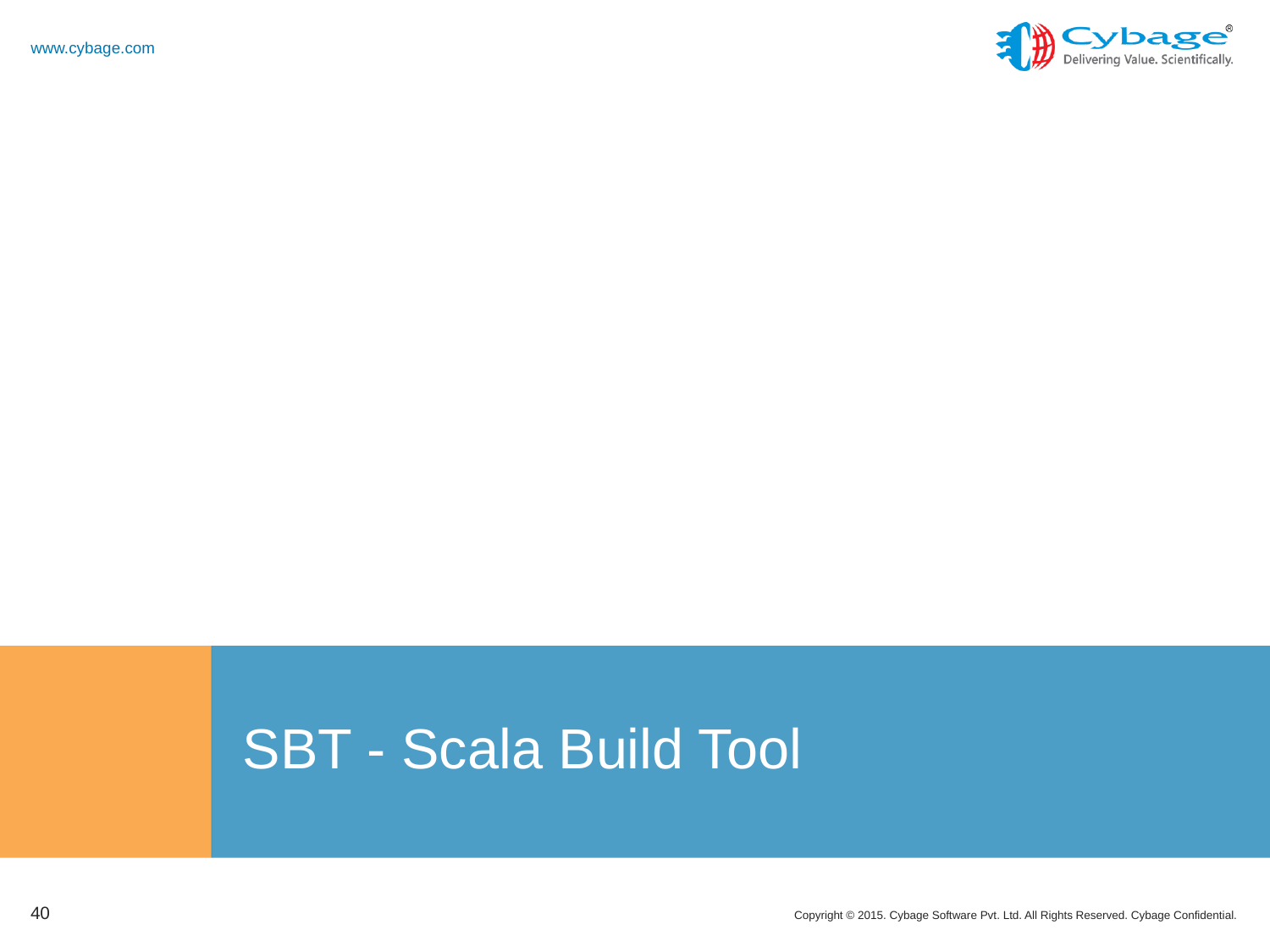

# SBT - Scala Build Tool
40